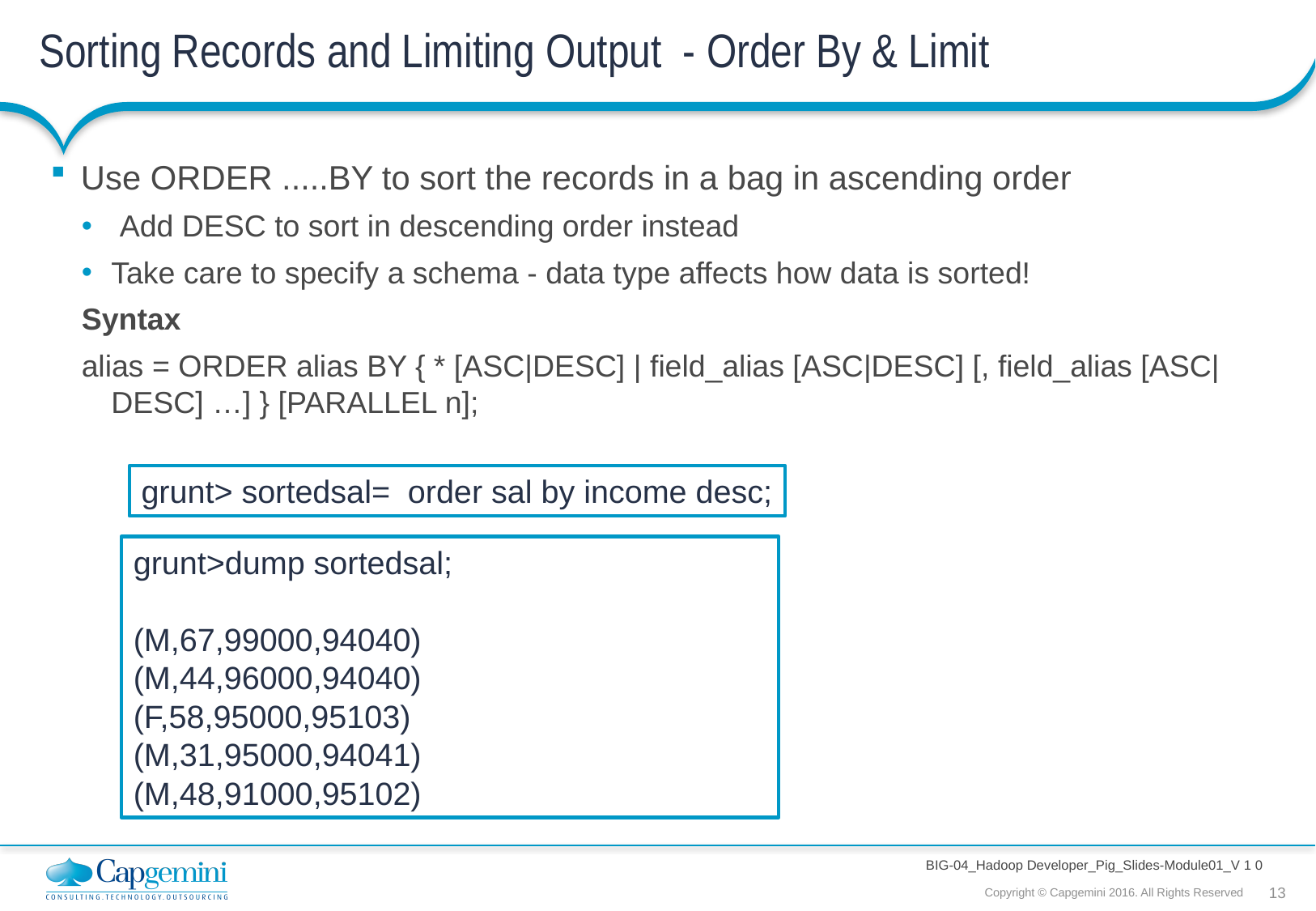

# Sorting Records and Limiting Output  - Order By & Limit
Use ORDER .....BY to sort the records in a bag in ascending order
 Add DESC to sort in descending order instead
Take care to specify a schema - data type affects how data is sorted!
Syntax
alias = ORDER alias BY { * [ASC|DESC] | field_alias [ASC|DESC] [, field_alias [ASC|DESC] …] } [PARALLEL n];

grunt> sortedsal=  order sal by income desc;
grunt>dump sortedsal;

(M,67,99000,94040)
(M,44,96000,94040)
(F,58,95000,95103)
(M,31,95000,94041)
(M,48,91000,95102)